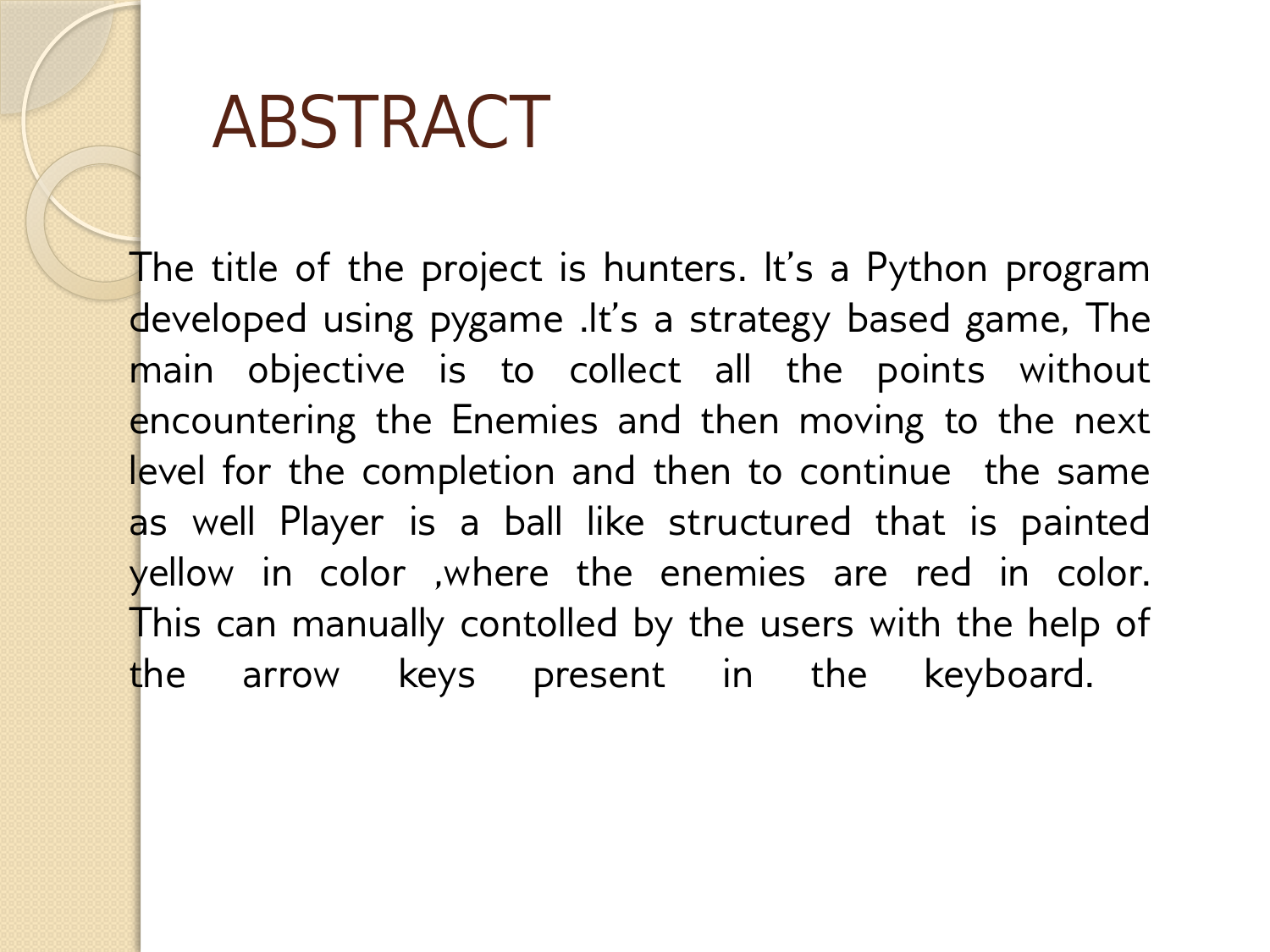

# ABSTRACT
The title of the project is hunters. It’s a Python program developed using pygame .It’s a strategy based game, The main objective is to collect all the points without encountering the Enemies and then moving to the next level for the completion and then to continue  the same as well Player is a ball like structured that is painted yellow in color ,where the enemies are red in color.
This can manually contolled by the users with the help of the arrow keys present in the keyboard.